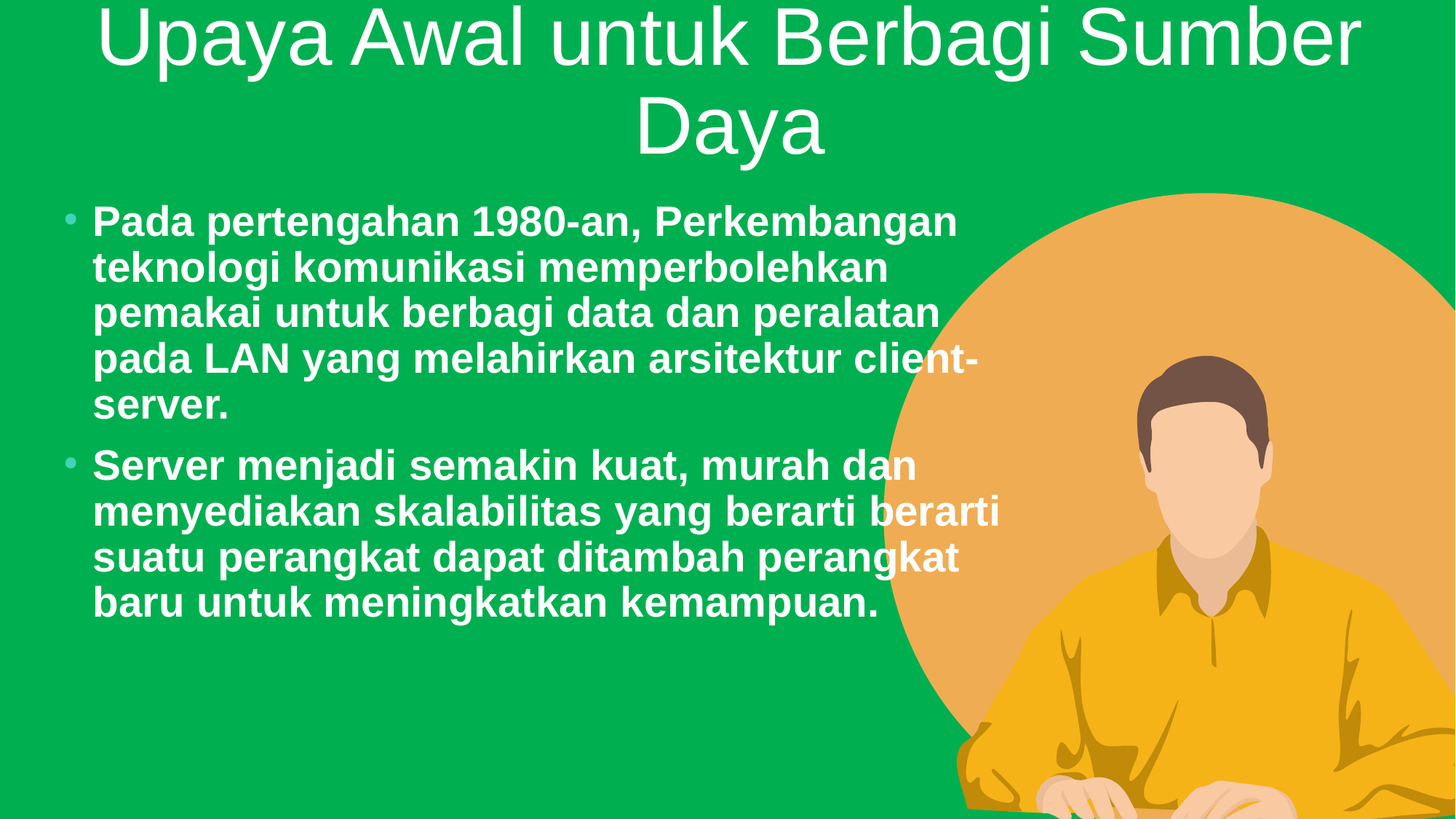

Upaya Awal untuk Berbagi Sumber Daya

Pada pertengahan 1980-an, Perkembangan teknologi komunikasi memperbolehkan pemakai untuk berbagi data dan peralatan pada LAN yang melahirkan arsitektur client-server.
Server menjadi semakin kuat, murah dan menyediakan skalabilitas yang berarti berarti suatu perangkat dapat ditambah perangkat baru untuk meningkatkan kemampuan.